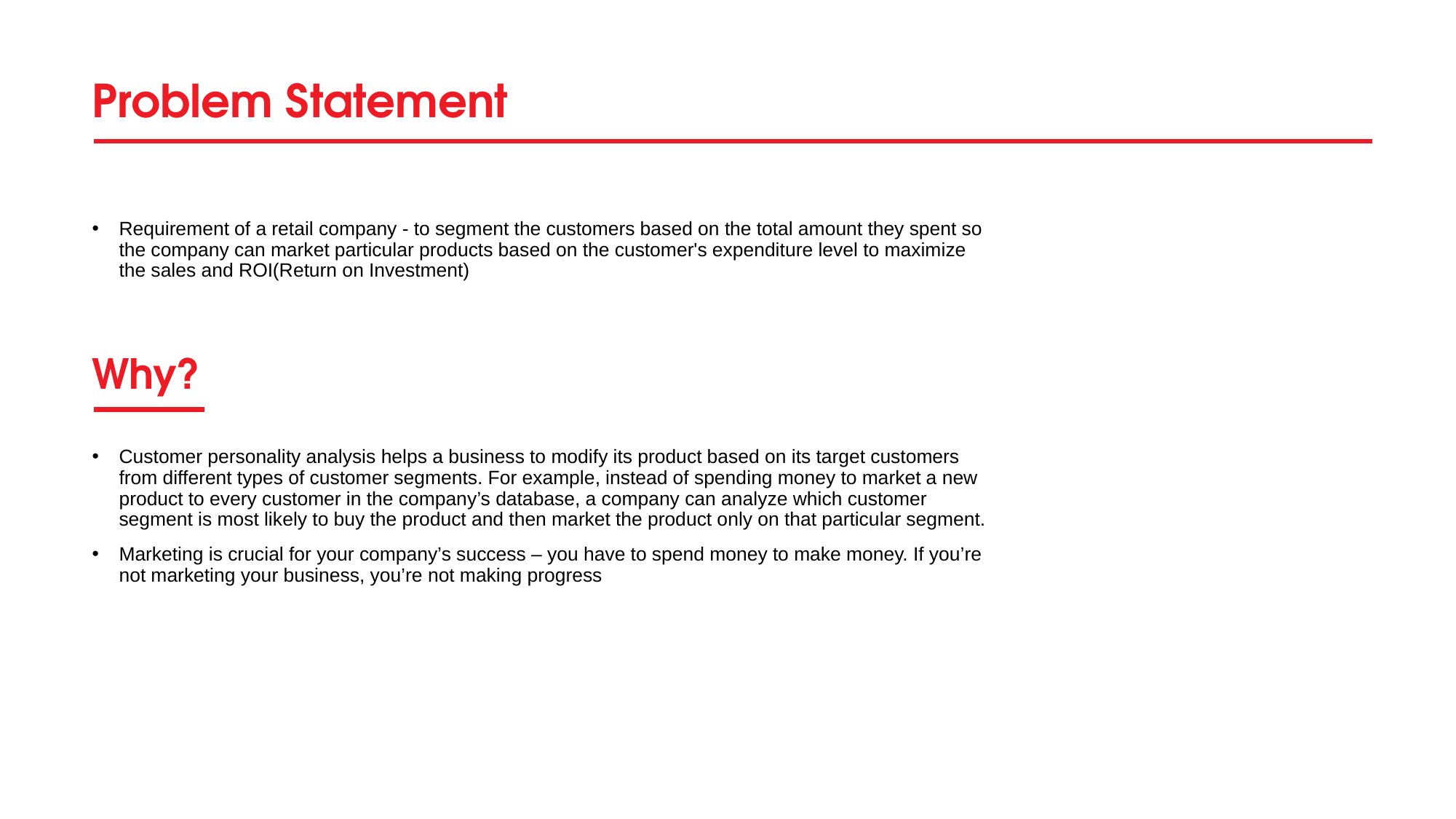

# Problem Statement
Requirement of a retail company - to segment the customers based on the total amount they spent so the company can market particular products based on the customer's expenditure level to maximize the sales and ROI(Return on Investment)

Why?

Customer personality analysis helps a business to modify its product based on its target customers from different types of customer segments. For example, instead of spending money to market a new product to every customer in the company’s database, a company can analyze which customer segment is most likely to buy the product and then market the product only on that particular segment.
Marketing is crucial for your company’s success – you have to spend money to make money. If you’re not marketing your business, you’re not making progress